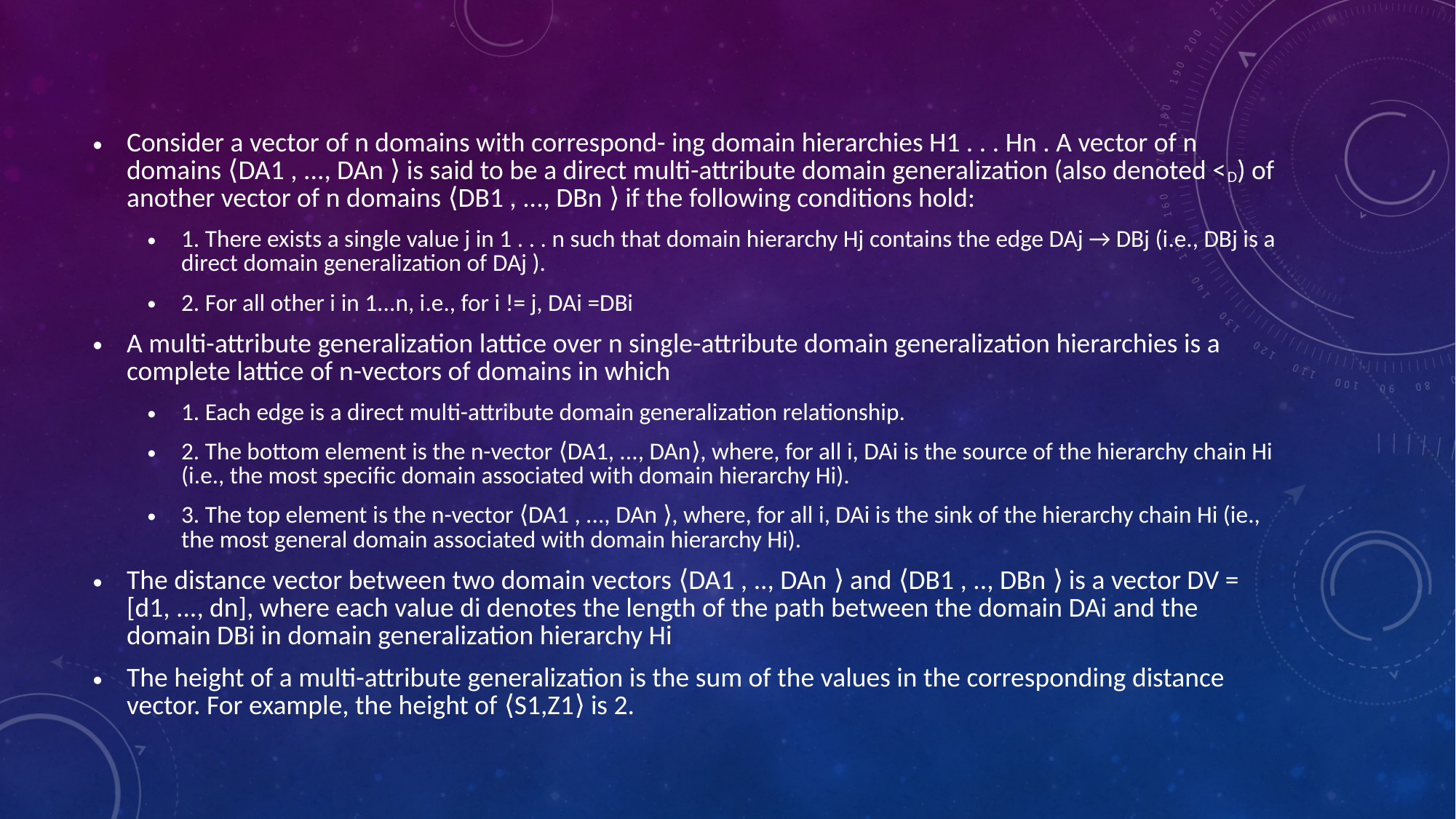

Consider a vector of n domains with correspond- ing domain hierarchies H1 . . . Hn . A vector of n domains ⟨DA1 , ..., DAn ⟩ is said to be a direct multi-attribute domain generalization (also denoted <D) of another vector of n domains ⟨DB1 , ..., DBn ⟩ if the following conditions hold:
1. There exists a single value j in 1 . . . n such that domain hierarchy Hj contains the edge DAj → DBj (i.e., DBj is a direct domain generalization of DAj ).
2. For all other i in 1...n, i.e., for i != j, DAi =DBi
A multi-attribute generalization lattice over n single-attribute domain generalization hierarchies is a complete lattice of n-vectors of domains in which
1. Each edge is a direct multi-attribute domain generalization relationship.
2. The bottom element is the n-vector ⟨DA1, ..., DAn⟩, where, for all i, DAi is the source of the hierarchy chain Hi (i.e., the most specific domain associated with domain hierarchy Hi).
3. The top element is the n-vector ⟨DA1 , ..., DAn ⟩, where, for all i, DAi is the sink of the hierarchy chain Hi (ie., the most general domain associated with domain hierarchy Hi).
The distance vector between two domain vectors ⟨DA1 , .., DAn ⟩ and ⟨DB1 , .., DBn ⟩ is a vector DV = [d1, ..., dn], where each value di denotes the length of the path between the domain DAi and the domain DBi in domain generalization hierarchy Hi
The height of a multi-attribute generalization is the sum of the values in the corresponding distance vector. For example, the height of ⟨S1,Z1⟩ is 2.